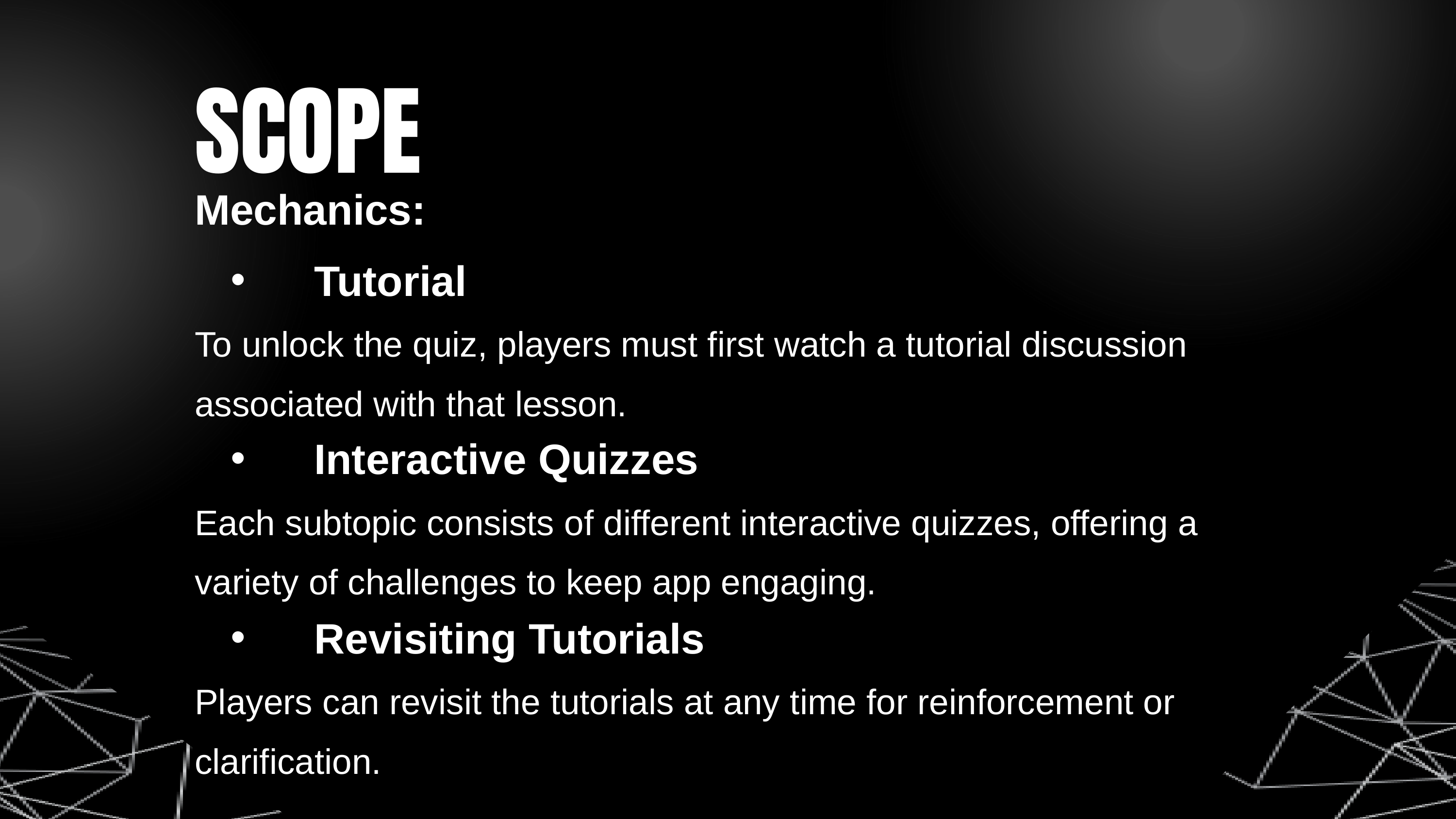

SCOPE
Mechanics:
    Tutorial
To unlock the quiz, players must first watch a tutorial discussion associated with that lesson.

    Interactive Quizzes
Each subtopic consists of different interactive quizzes, offering a variety of challenges to keep app engaging.

    Revisiting Tutorials
Players can revisit the tutorials at any time for reinforcement or clarification.